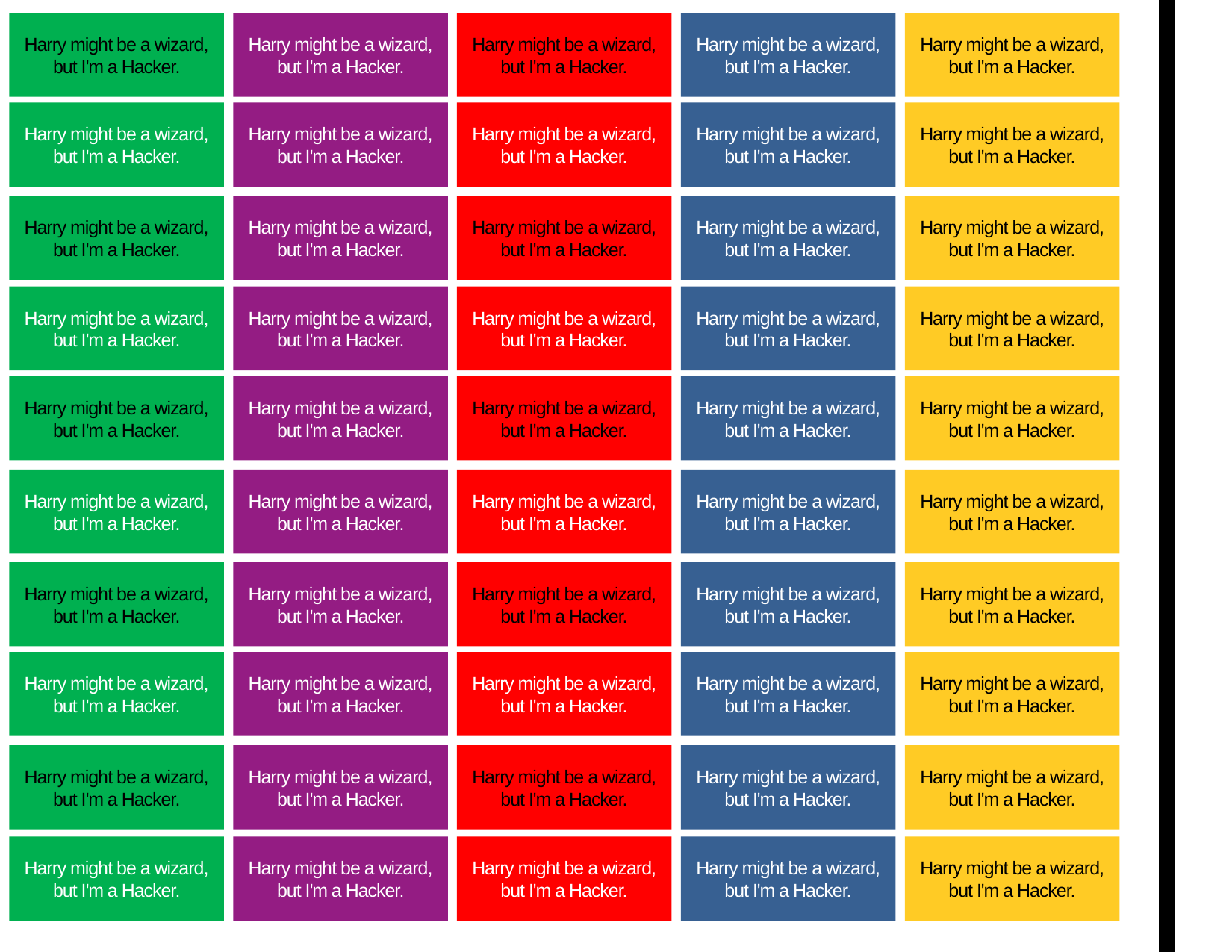

Harry might be a wizard,
but I'm a Hacker.
Harry might be a wizard,
but I'm a Hacker.
Harry might be a wizard,
but I'm a Hacker.
Harry might be a wizard,
but I'm a Hacker.
Harry might be a wizard,
but I'm a Hacker.
Harry might be a wizard,
but I'm a Hacker.
Harry might be a wizard,
but I'm a Hacker.
Harry might be a wizard,
but I'm a Hacker.
Harry might be a wizard,
but I'm a Hacker.
Harry might be a wizard,
but I'm a Hacker.
Harry might be a wizard,
but I'm a Hacker.
Harry might be a wizard,
but I'm a Hacker.
Harry might be a wizard,
but I'm a Hacker.
Harry might be a wizard,
but I'm a Hacker.
Harry might be a wizard,
but I'm a Hacker.
Harry might be a wizard,
but I'm a Hacker.
Harry might be a wizard,
but I'm a Hacker.
Harry might be a wizard,
but I'm a Hacker.
Harry might be a wizard,
but I'm a Hacker.
Harry might be a wizard,
but I'm a Hacker.
Harry might be a wizard,
but I'm a Hacker.
Harry might be a wizard,
but I'm a Hacker.
Harry might be a wizard,
but I'm a Hacker.
Harry might be a wizard,
but I'm a Hacker.
Harry might be a wizard,
but I'm a Hacker.
Harry might be a wizard,
but I'm a Hacker.
Harry might be a wizard,
but I'm a Hacker.
Harry might be a wizard,
but I'm a Hacker.
Harry might be a wizard,
but I'm a Hacker.
Harry might be a wizard,
but I'm a Hacker.
Harry might be a wizard,
but I'm a Hacker.
Harry might be a wizard,
but I'm a Hacker.
Harry might be a wizard,
but I'm a Hacker.
Harry might be a wizard,
but I'm a Hacker.
Harry might be a wizard,
but I'm a Hacker.
Harry might be a wizard,
but I'm a Hacker.
Harry might be a wizard,
but I'm a Hacker.
Harry might be a wizard,
but I'm a Hacker.
Harry might be a wizard,
but I'm a Hacker.
Harry might be a wizard,
but I'm a Hacker.
Harry might be a wizard,
but I'm a Hacker.
Harry might be a wizard,
but I'm a Hacker.
Harry might be a wizard,
but I'm a Hacker.
Harry might be a wizard,
but I'm a Hacker.
Harry might be a wizard,
but I'm a Hacker.
Harry might be a wizard,
but I'm a Hacker.
Harry might be a wizard,
but I'm a Hacker.
Harry might be a wizard,
but I'm a Hacker.
Harry might be a wizard,
but I'm a Hacker.
Harry might be a wizard,
but I'm a Hacker.